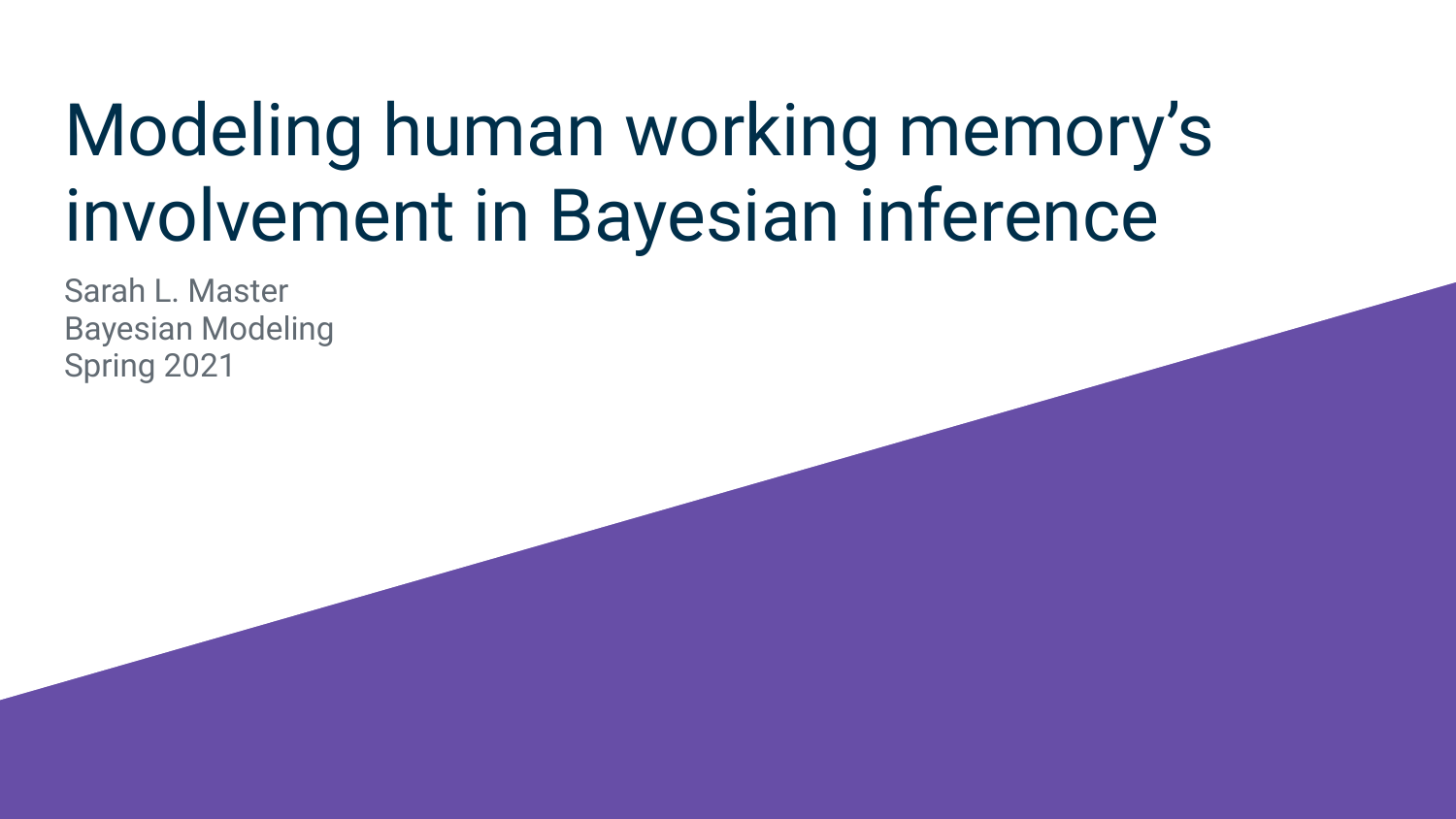

# Modeling human working memory’s involvement in Bayesian inference
Sarah L. Master
Bayesian Modeling
Spring 2021